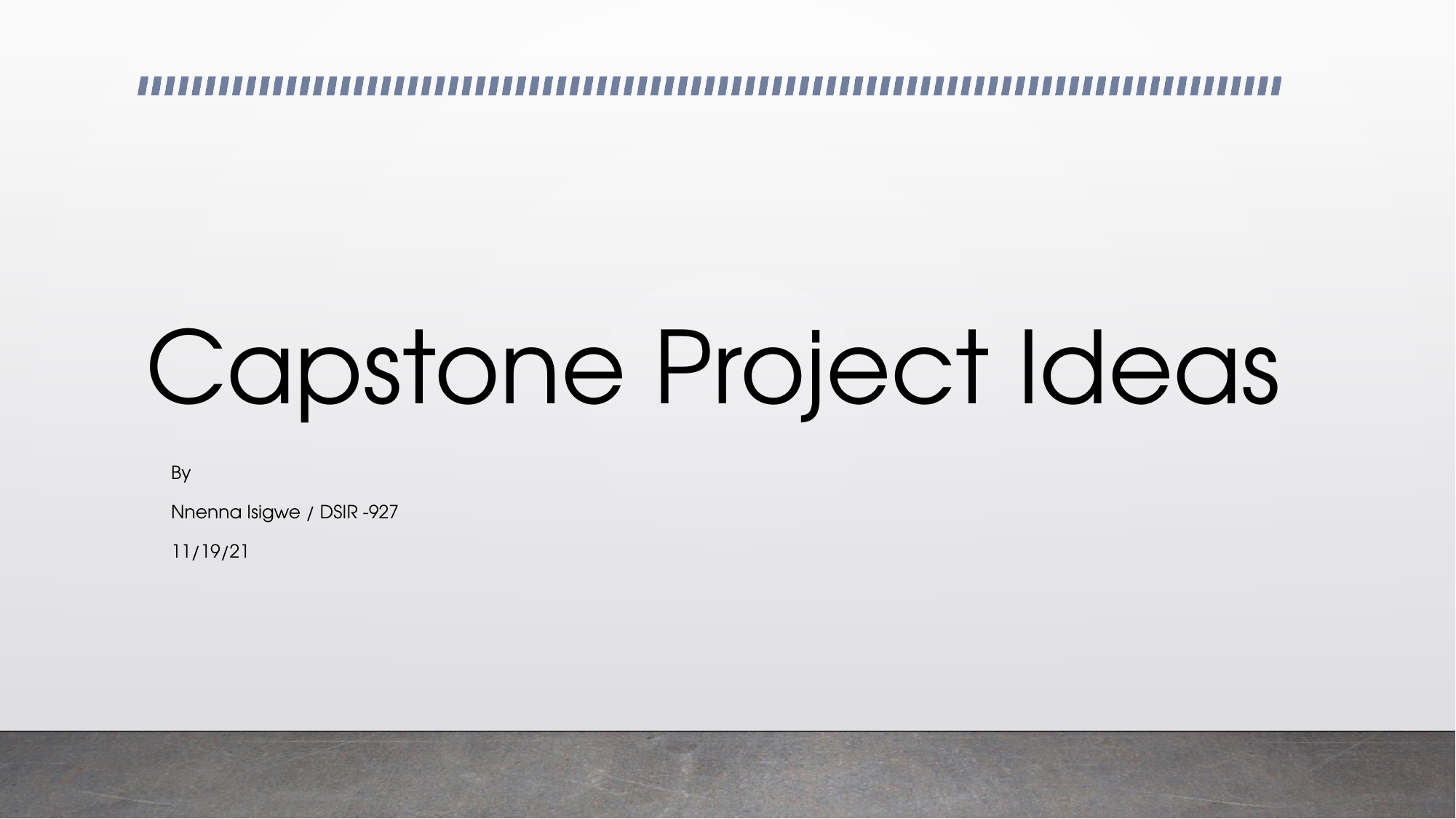

# Capstone Project Ideas
By
Nnenna Isigwe / DSIR -927
11/19/21